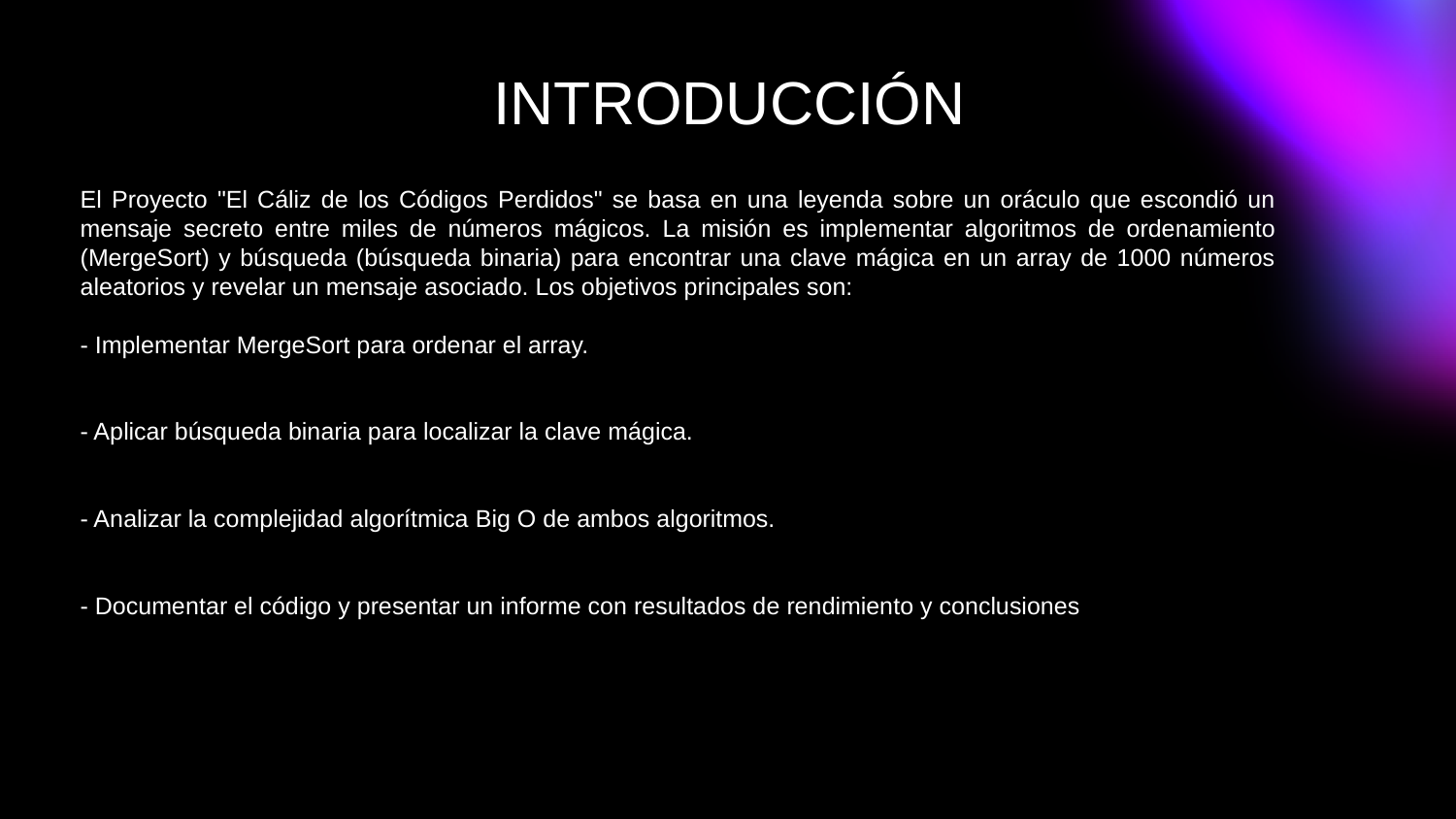

# INTRODUCCIÓN
El Proyecto "El Cáliz de los Códigos Perdidos" se basa en una leyenda sobre un oráculo que escondió un mensaje secreto entre miles de números mágicos. La misión es implementar algoritmos de ordenamiento (MergeSort) y búsqueda (búsqueda binaria) para encontrar una clave mágica en un array de 1000 números aleatorios y revelar un mensaje asociado. Los objetivos principales son:

- Implementar MergeSort para ordenar el array.

- Aplicar búsqueda binaria para localizar la clave mágica.

- Analizar la complejidad algorítmica Big O de ambos algoritmos.

- Documentar el código y presentar un informe con resultados de rendimiento y conclusiones